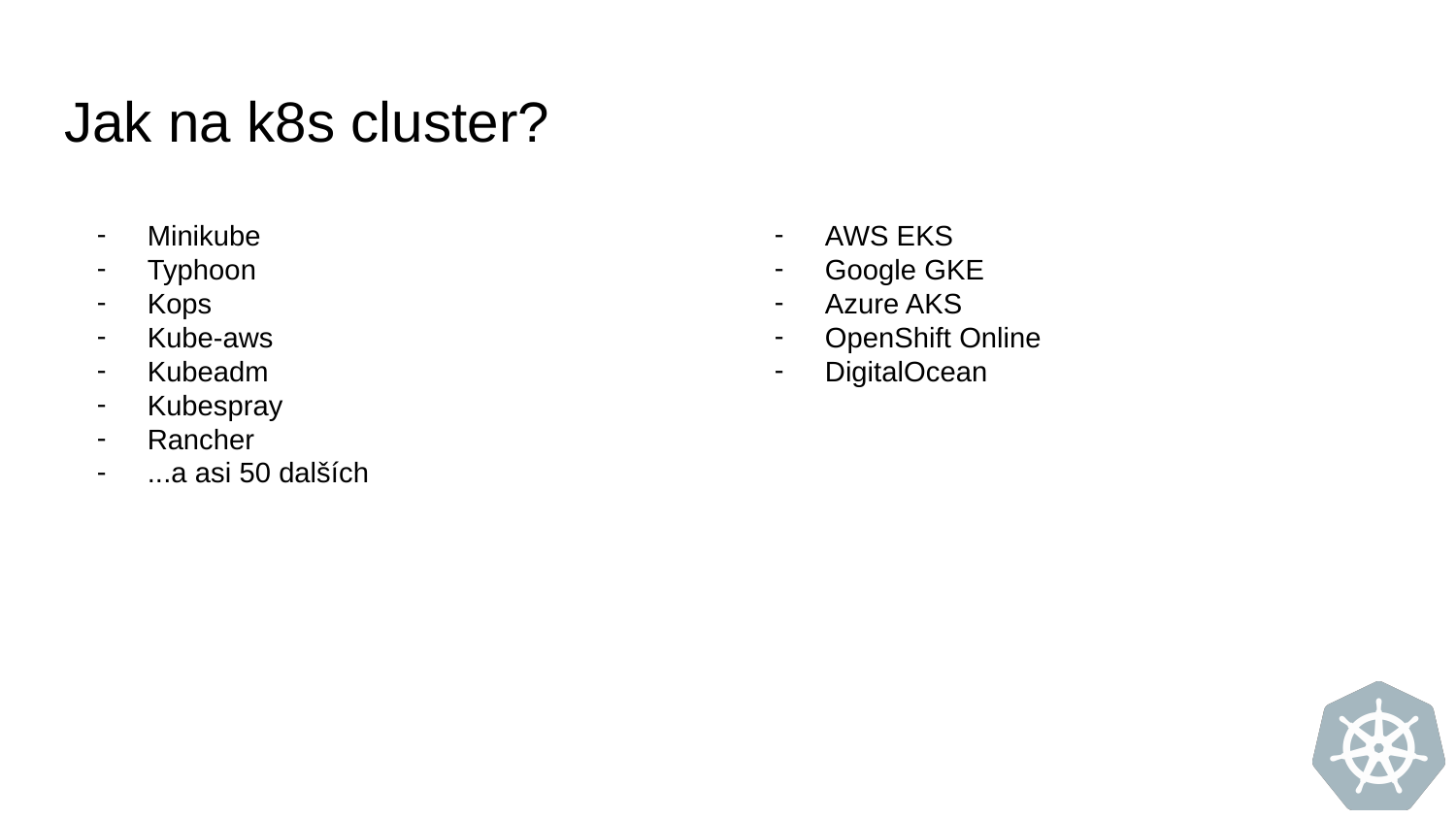

# Jak na k8s cluster?
Minikube
Typhoon
Kops
Kube-aws
Kubeadm
Kubespray
Rancher
...a asi 50 dalších

AWS EKS
Google GKE
Azure AKS
OpenShift Online
DigitalOcean